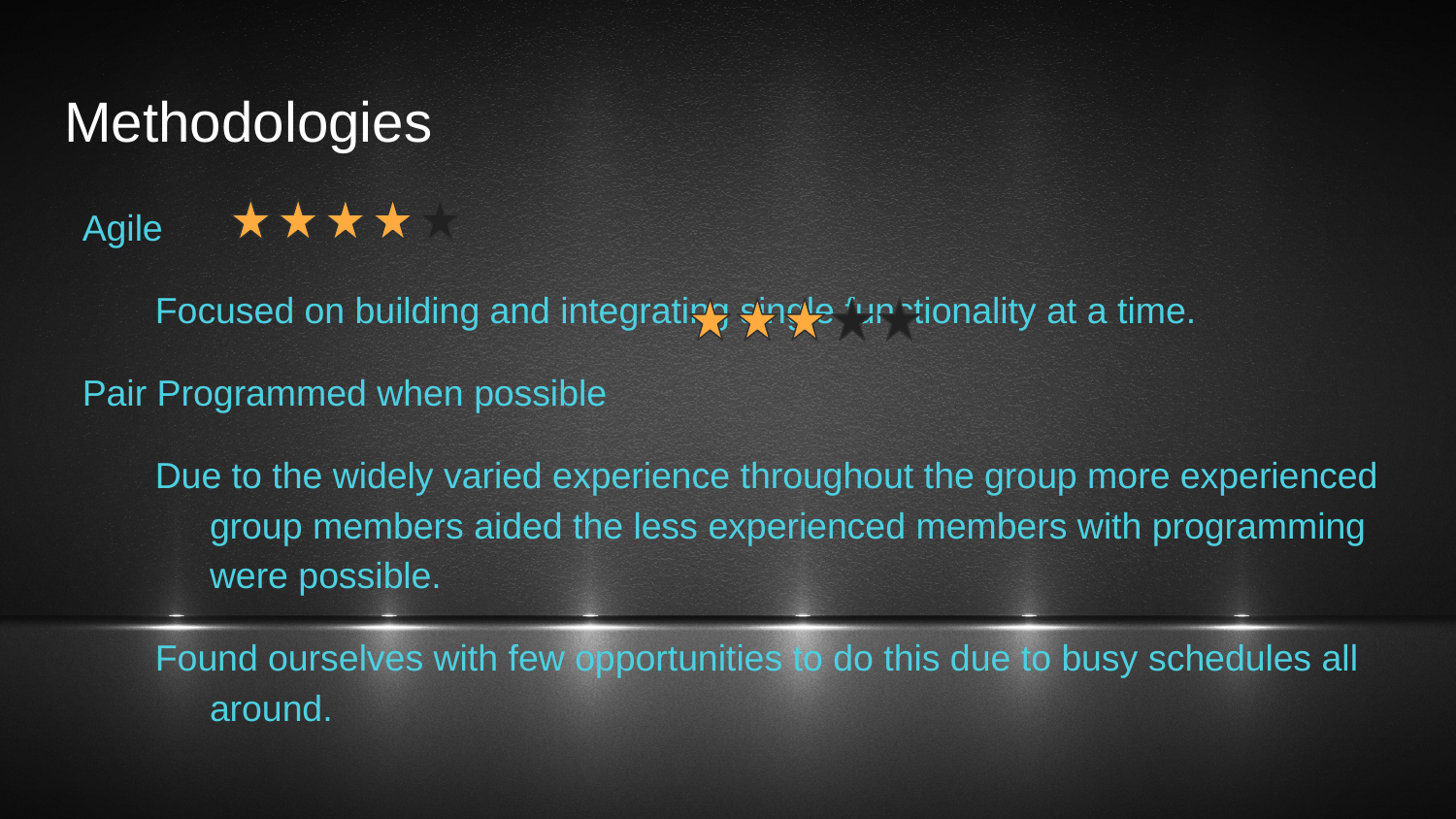

# Methodologies
Agile
Focused on building and integrating single functionality at a time.
Pair Programmed when possible
Due to the widely varied experience throughout the group more experienced group members aided the less experienced members with programming were possible.
Found ourselves with few opportunities to do this due to busy schedules all around.